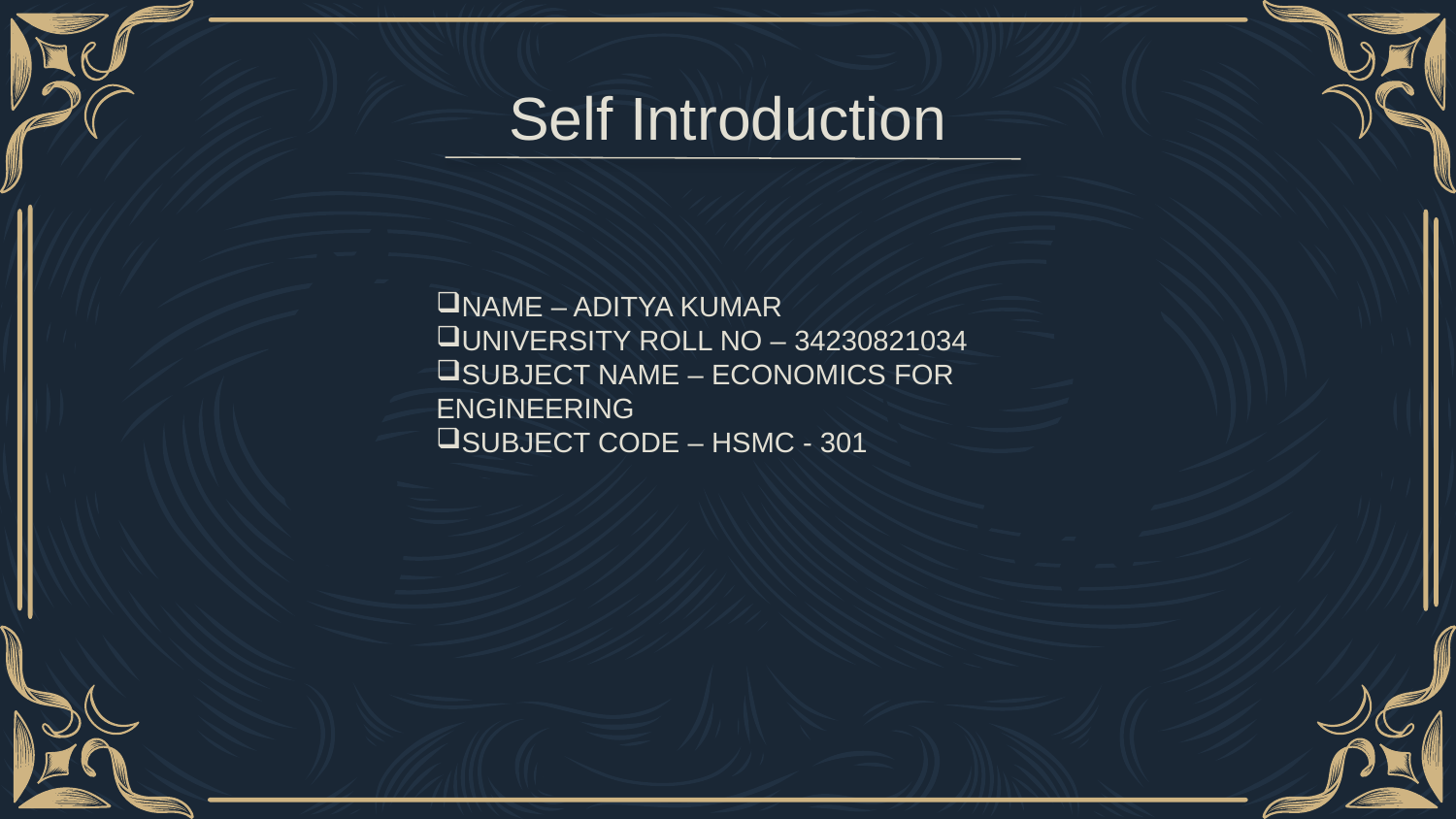

# Self Introduction
NAME – ADITYA KUMAR
UNIVERSITY ROLL NO – 34230821034
SUBJECT NAME – ECONOMICS FOR ENGINEERING
SUBJECT CODE – HSMC - 301